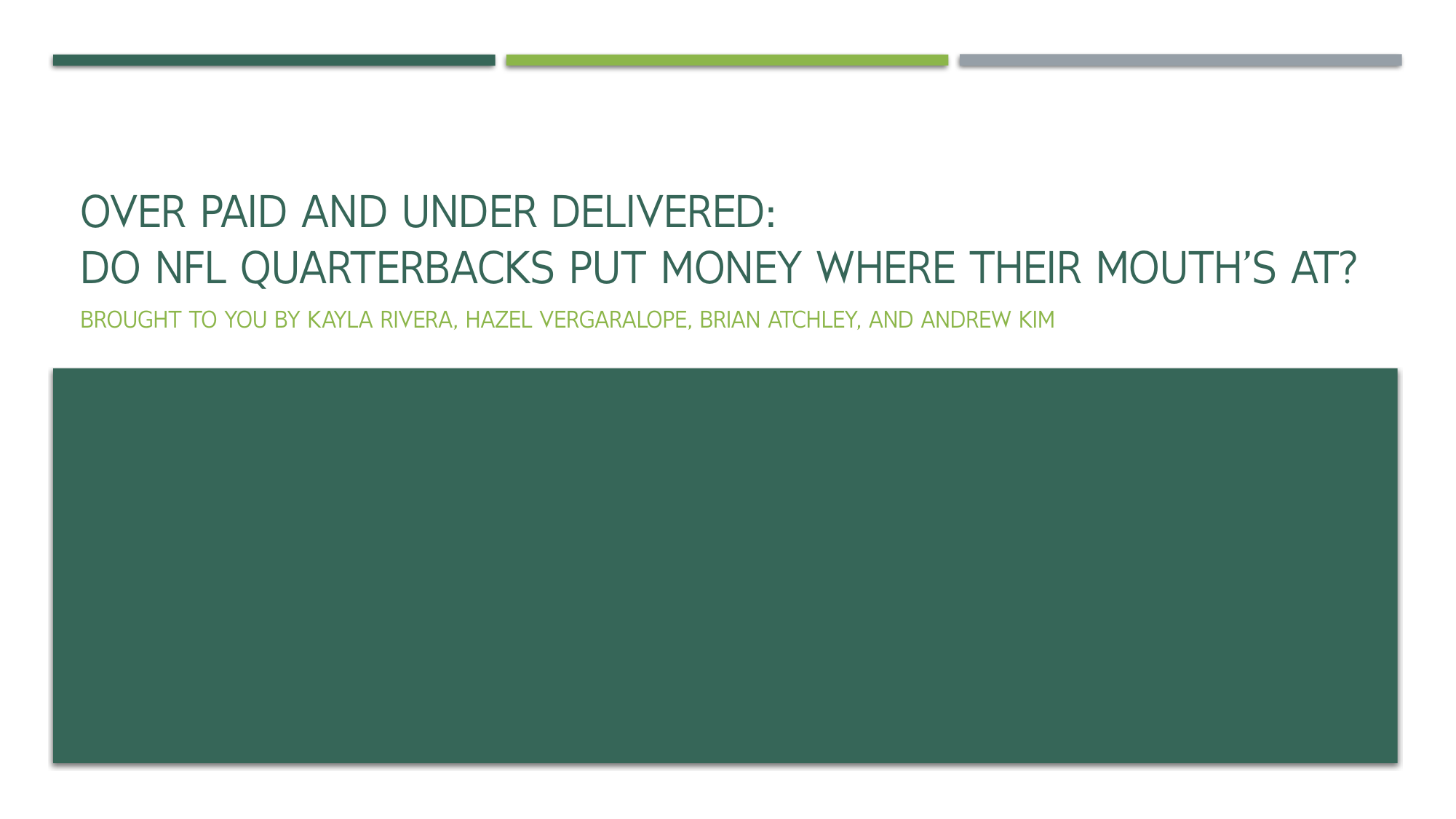

# Over paid and under delivered: do nfl quarterbacks put money where their mouth’s at?
Brought to you by kayla rivera, hazel vergaralope, brian Atchley, and Andrew kim